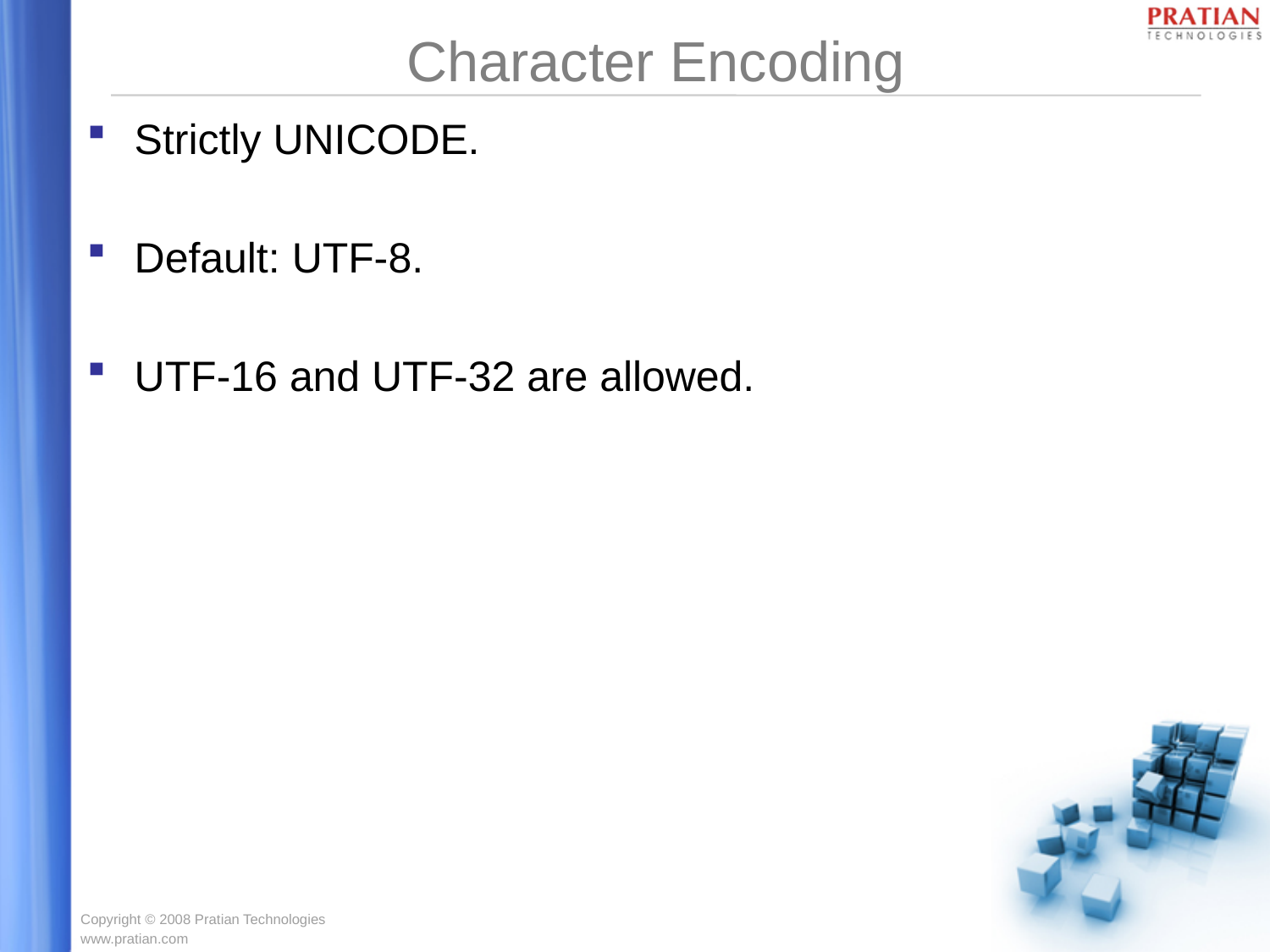

# Character Encoding
Strictly UNICODE.

Default: UTF-8.

UTF-16 and UTF-32 are allowed.